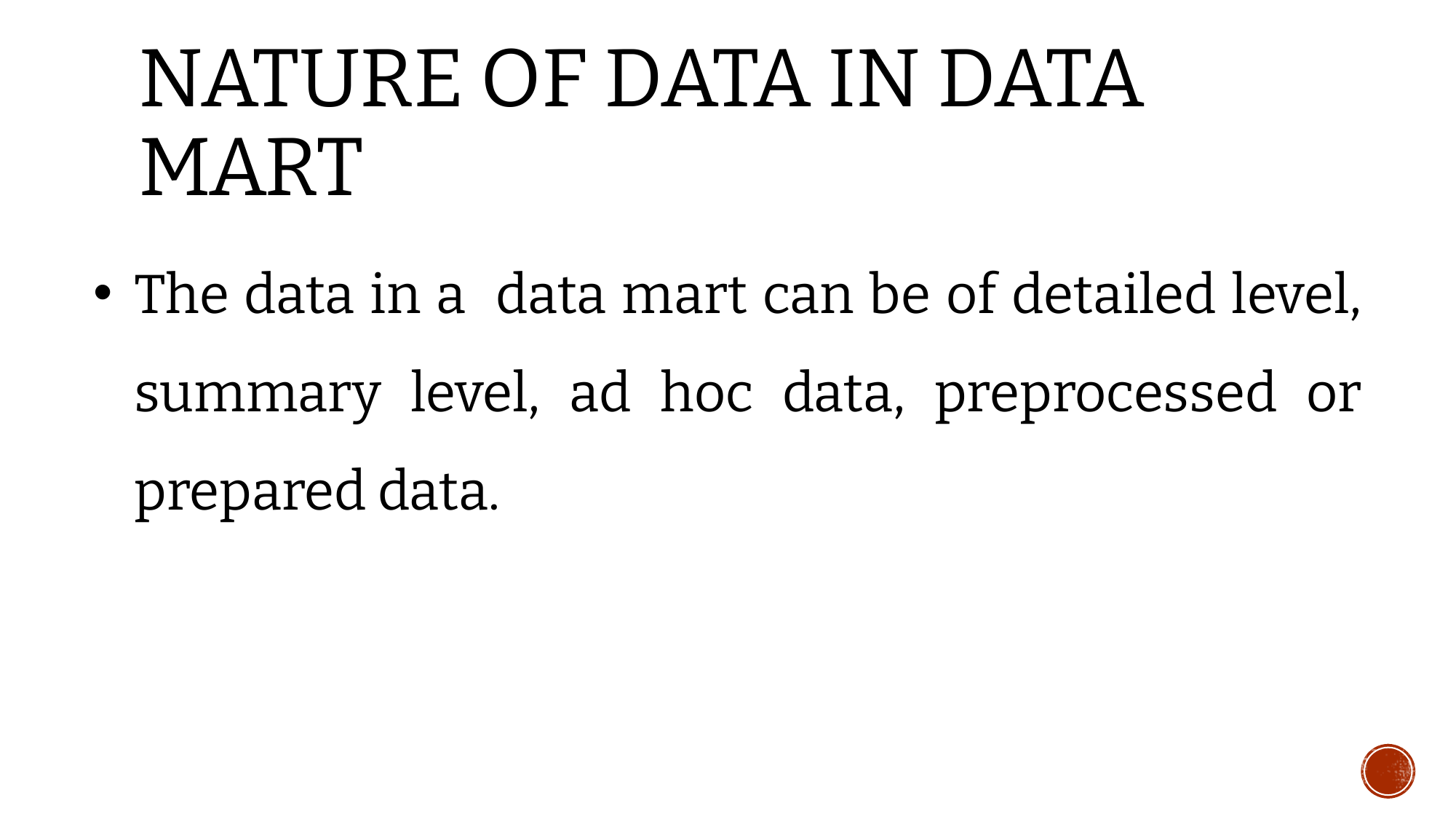

# Nature of data in data mart
The data in a  data mart can be of detailed level, summary level, ad hoc data, preprocessed or prepared data.